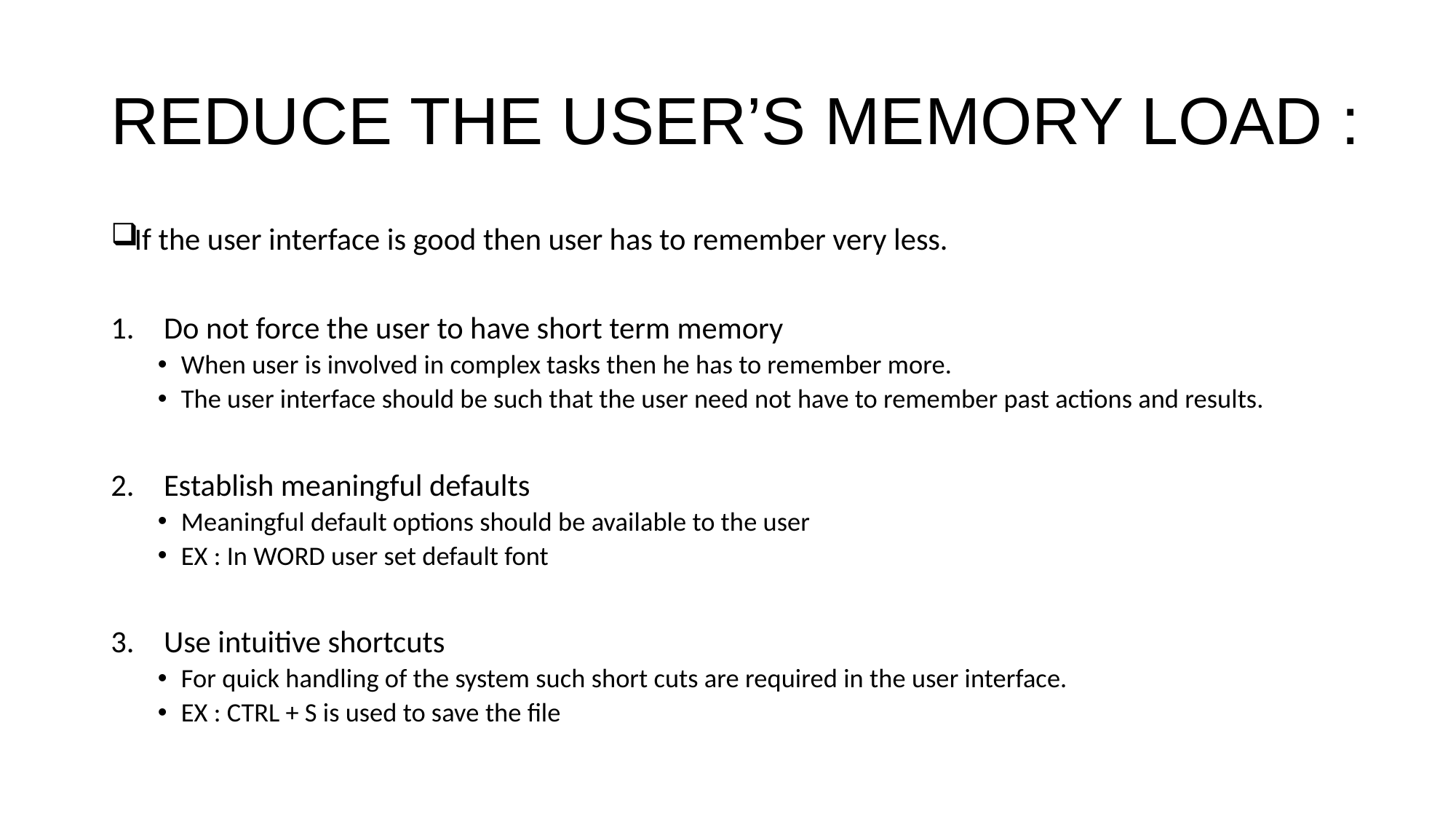

# REDUCE THE USER’S MEMORY LOAD :
If the user interface is good then user has to remember very less.

Do not force the user to have short term memory
When user is involved in complex tasks then he has to remember more.
The user interface should be such that the user need not have to remember past actions and results.

Establish meaningful defaults
Meaningful default options should be available to the user
EX : In WORD user set default font

Use intuitive shortcuts
For quick handling of the system such short cuts are required in the user interface.
EX : CTRL + S is used to save the file